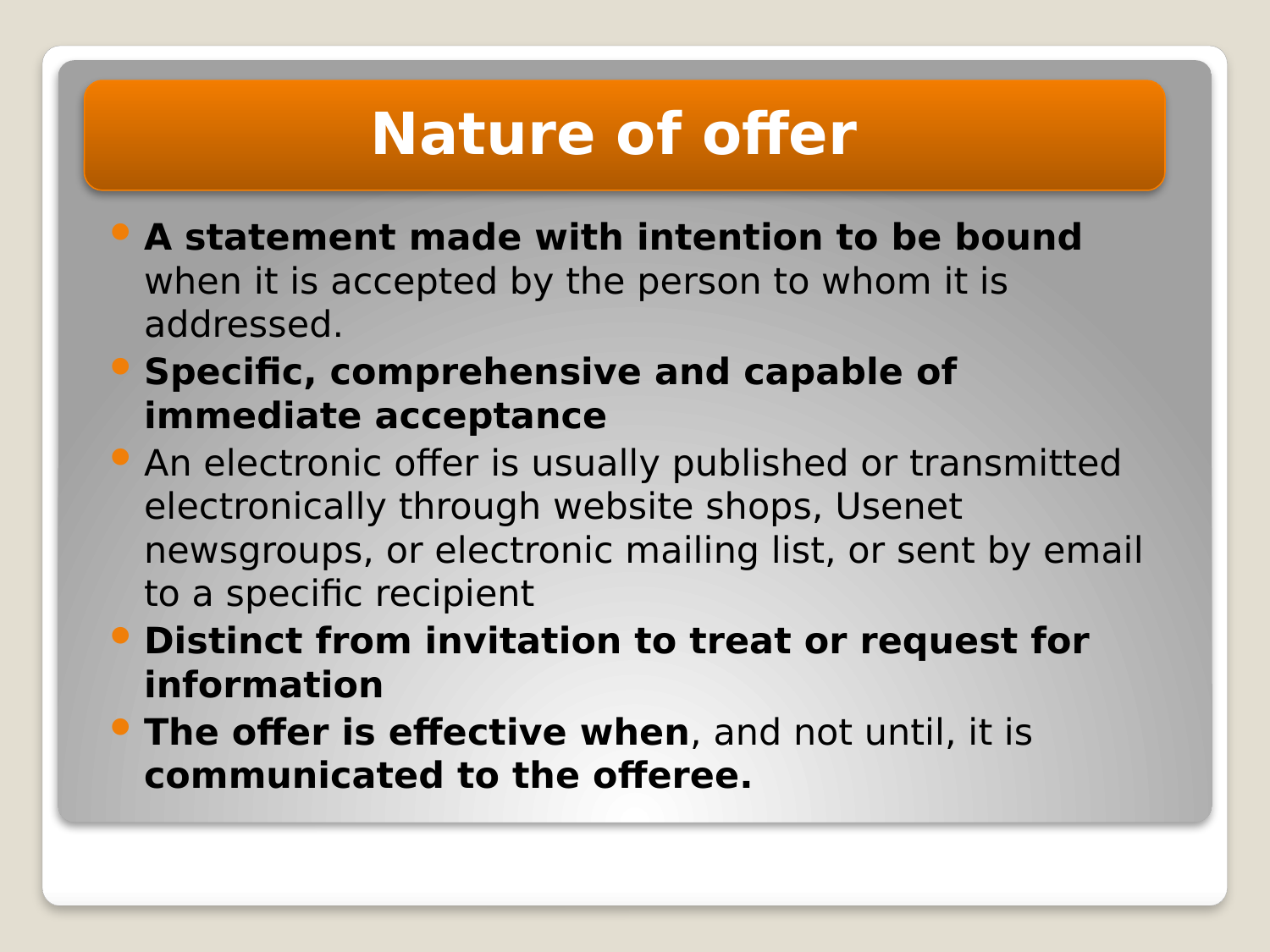

Nature of offer
A statement made with intention to be bound when it is accepted by the person to whom it is addressed.
Specific, comprehensive and capable of immediate acceptance
An electronic offer is usually published or transmitted electronically through website shops, Usenet newsgroups, or electronic mailing list, or sent by email to a specific recipient
Distinct from invitation to treat or request for information
The offer is effective when, and not until, it is communicated to the offeree.